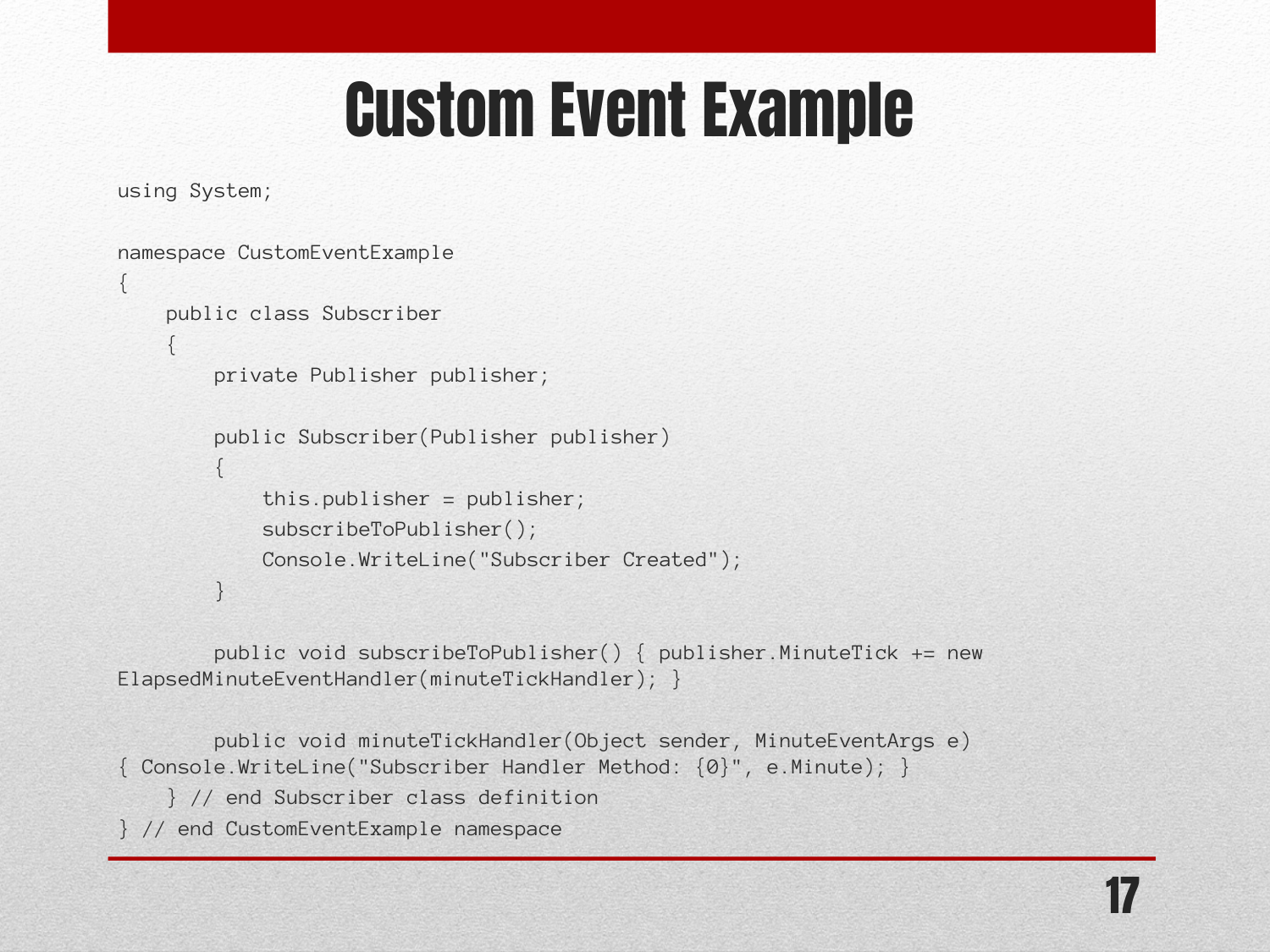

# Custom Event Example
using System;

namespace CustomEventExample
{
    public class Subscriber
    {
        private Publisher publisher;

        public Subscriber(Publisher publisher)
        {
            this.publisher = publisher;
            subscribeToPublisher();
            Console.WriteLine("Subscriber Created");
        }

        public void subscribeToPublisher() { publisher.MinuteTick += new ElapsedMinuteEventHandler(minuteTickHandler); }

        public void minuteTickHandler(Object sender, MinuteEventArgs e) { Console.WriteLine("Subscriber Handler Method: {0}", e.Minute); }
    } // end Subscriber class definition
} // end CustomEventExample namespace
17